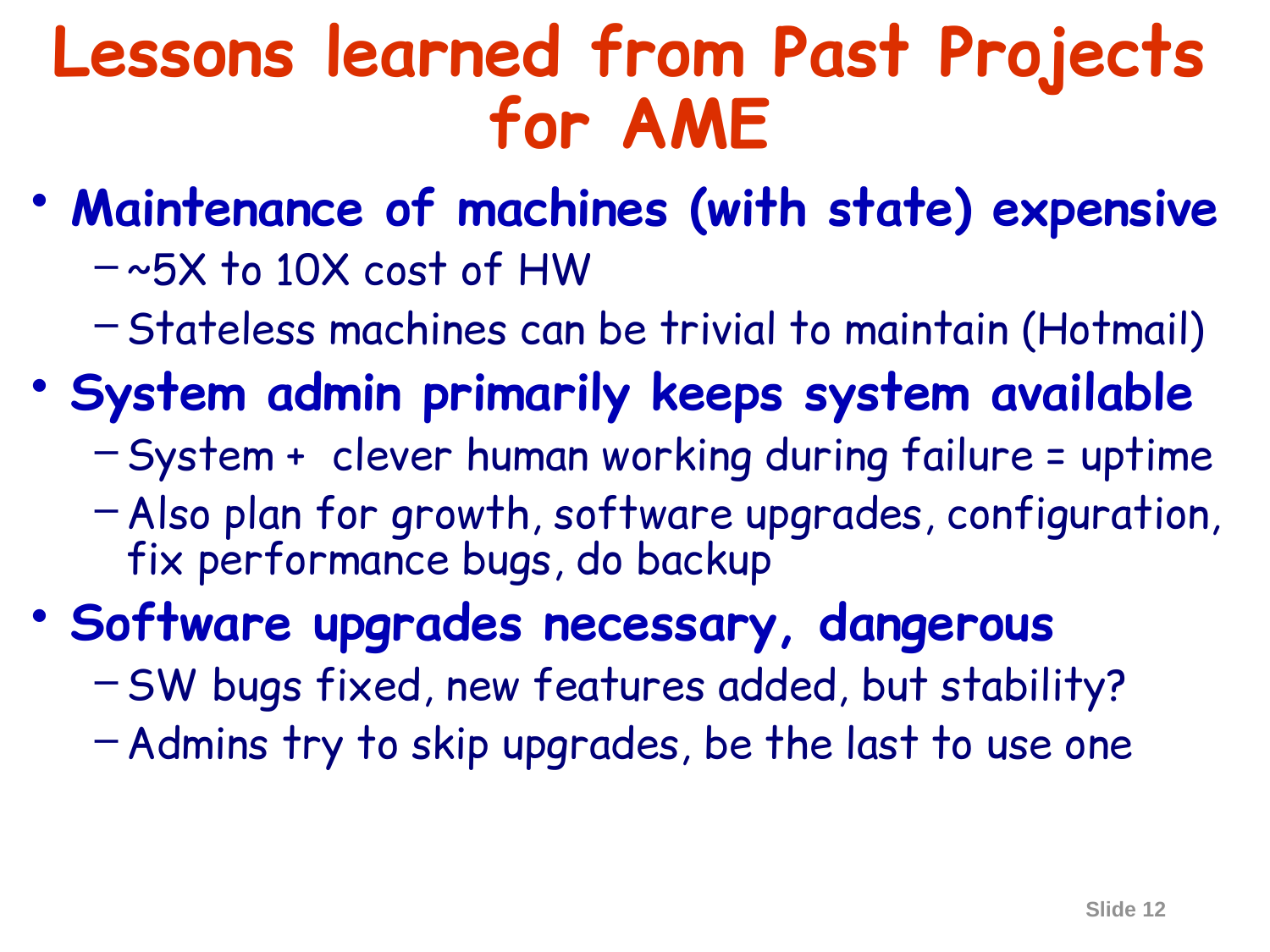

# Lessons learned from Past Projects for AME
Maintenance of machines (with state) expensive
~5X to 10X cost of HW
Stateless machines can be trivial to maintain (Hotmail)
System admin primarily keeps system available
System +  clever human working during failure = uptime
Also plan for growth, software upgrades, configuration, fix performance bugs, do backup
Software upgrades necessary, dangerous
SW bugs fixed, new features added, but stability?
Admins try to skip upgrades, be the last to use one